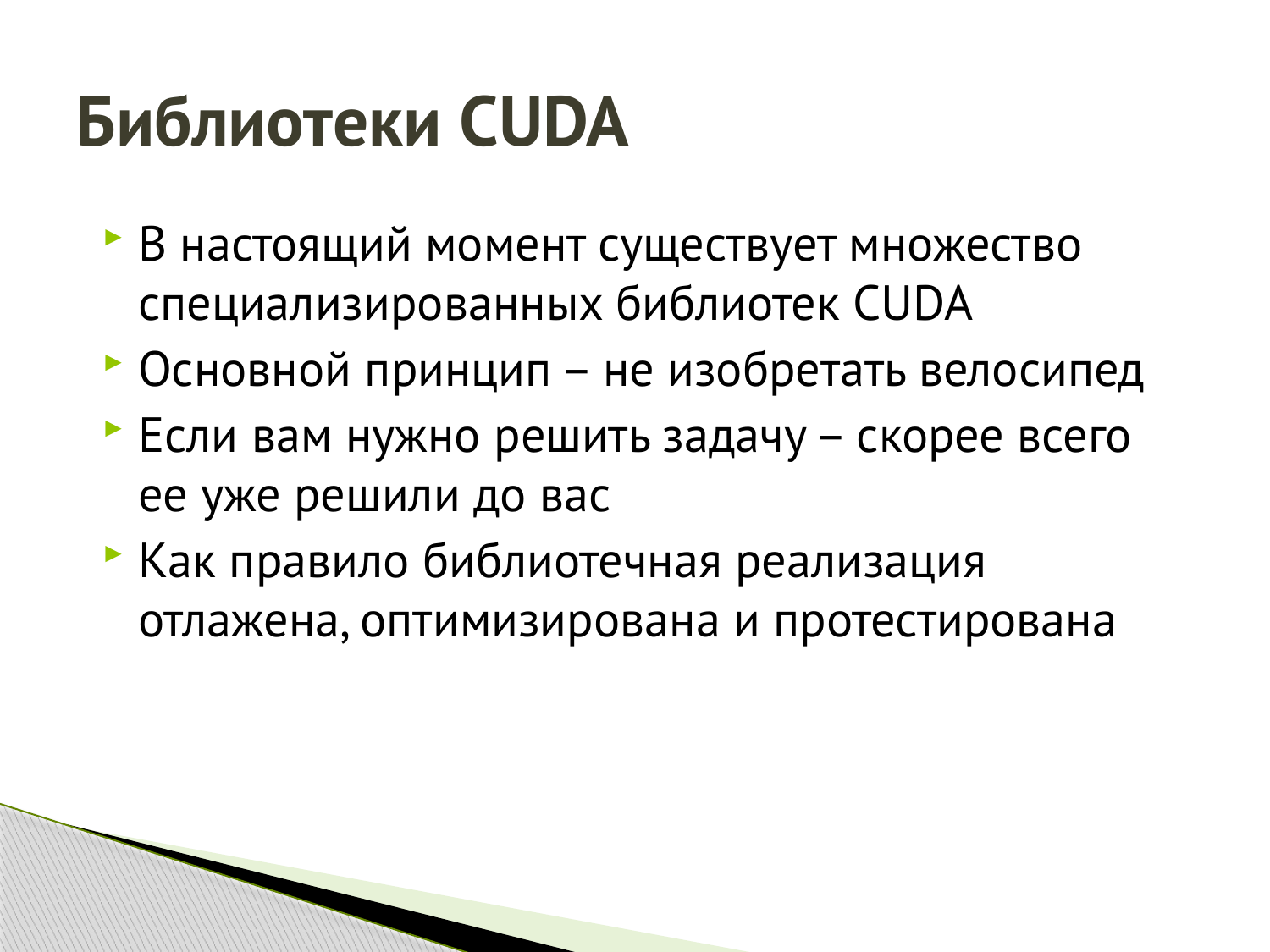

# Библиотеки CUDA
В настоящий момент существует множество специализированных библиотек CUDA
Основной принцип – не изобретать велосипед
Если вам нужно решить задачу – скорее всего ее уже решили до вас
Как правило библиотечная реализация отлажена, оптимизирована и протестирована